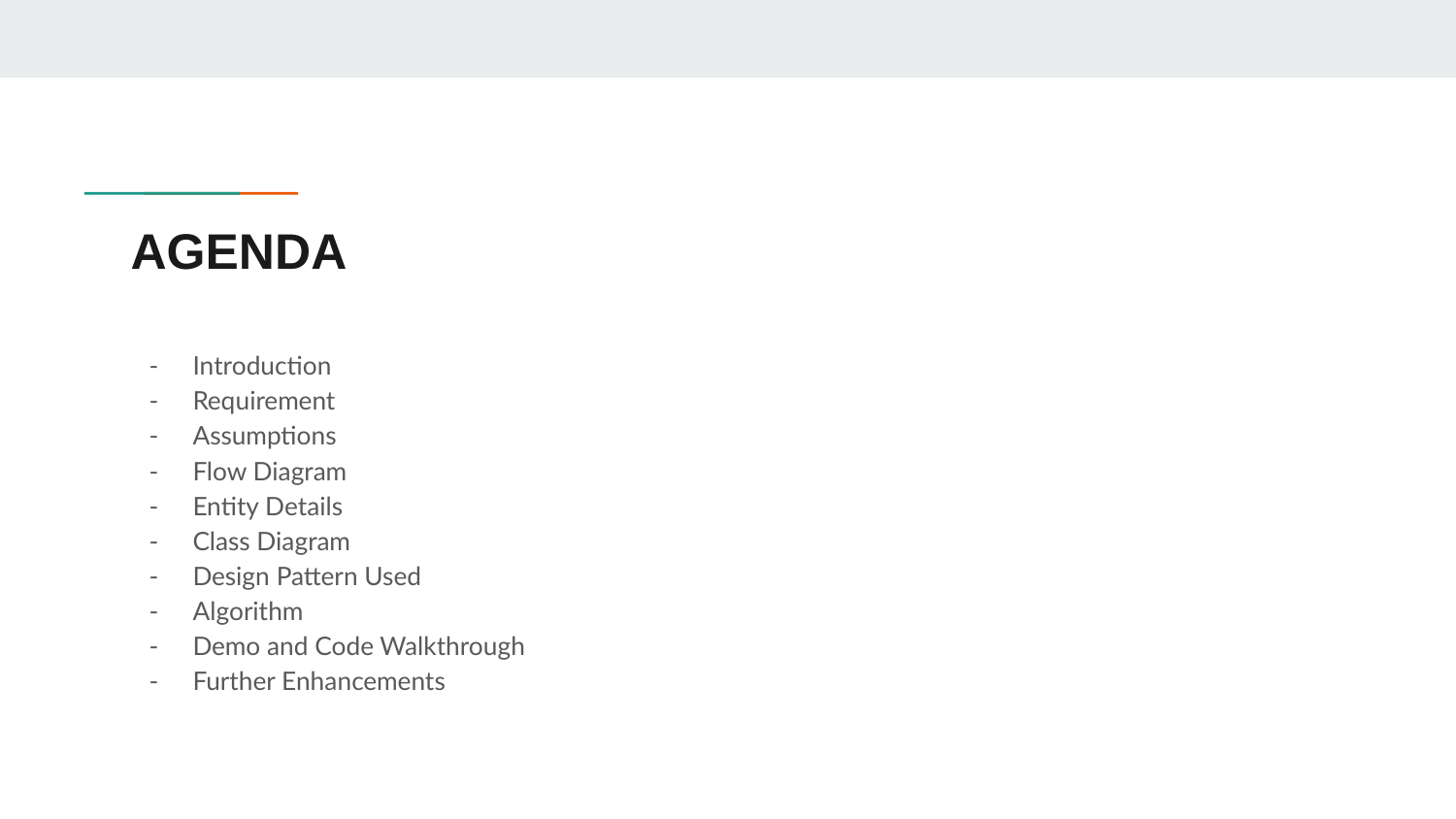

# AGENDA
Introduction
Requirement
Assumptions
Flow Diagram
Entity Details
Class Diagram
Design Pattern Used
Algorithm
Demo and Code Walkthrough
Further Enhancements